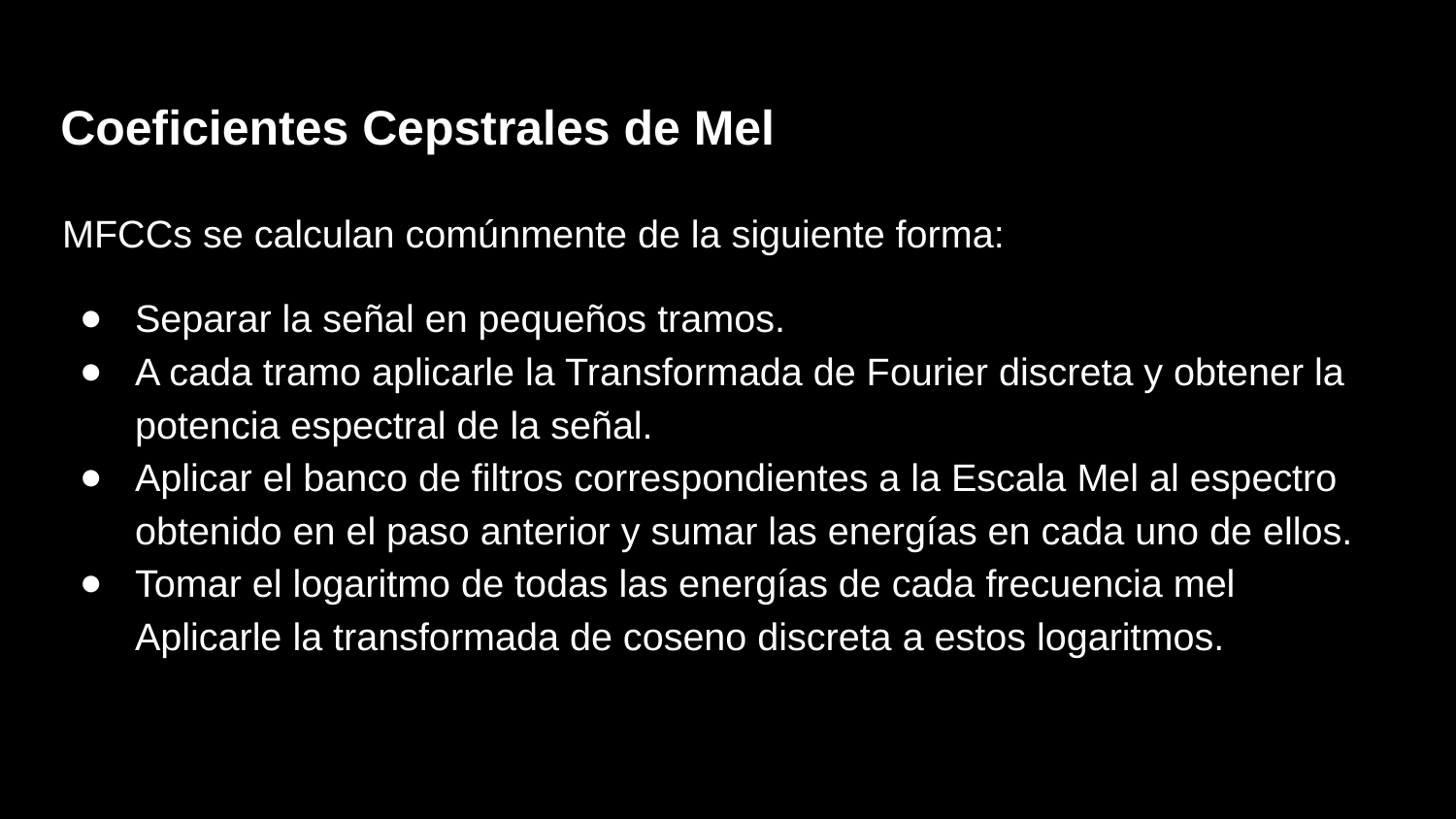

Coeficientes Cepstrales de Mel
MFCCs se calculan comúnmente de la siguiente forma:
Separar la señal en pequeños tramos.
A cada tramo aplicarle la Transformada de Fourier discreta y obtener la potencia espectral de la señal.
Aplicar el banco de filtros correspondientes a la Escala Mel al espectro obtenido en el paso anterior y sumar las energías en cada uno de ellos.
Tomar el logaritmo de todas las energías de cada frecuencia mel Aplicarle la transformada de coseno discreta a estos logaritmos.